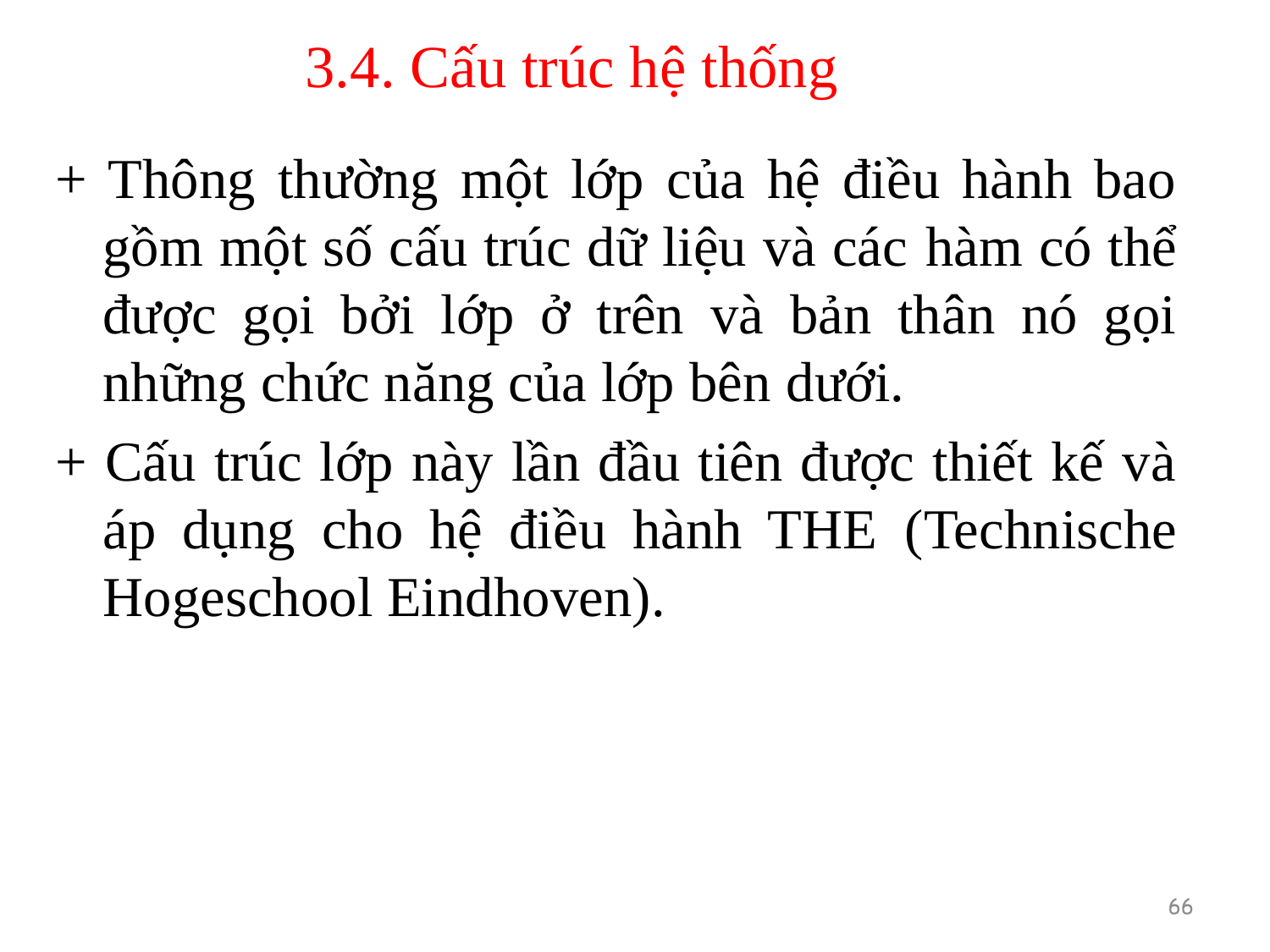

# 3.4. Cấu trúc hệ thống
+ Thông thường một lớp của hệ điều hành bao gồm một số cấu trúc dữ liệu và các hàm có thể được gọi bởi lớp ở trên và bản thân nó gọi những chức năng của lớp bên dưới.
+ Cấu trúc lớp này lần đầu tiên được thiết kế và áp dụng cho hệ điều hành THE (Technische Hogeschool Eindhoven).
66